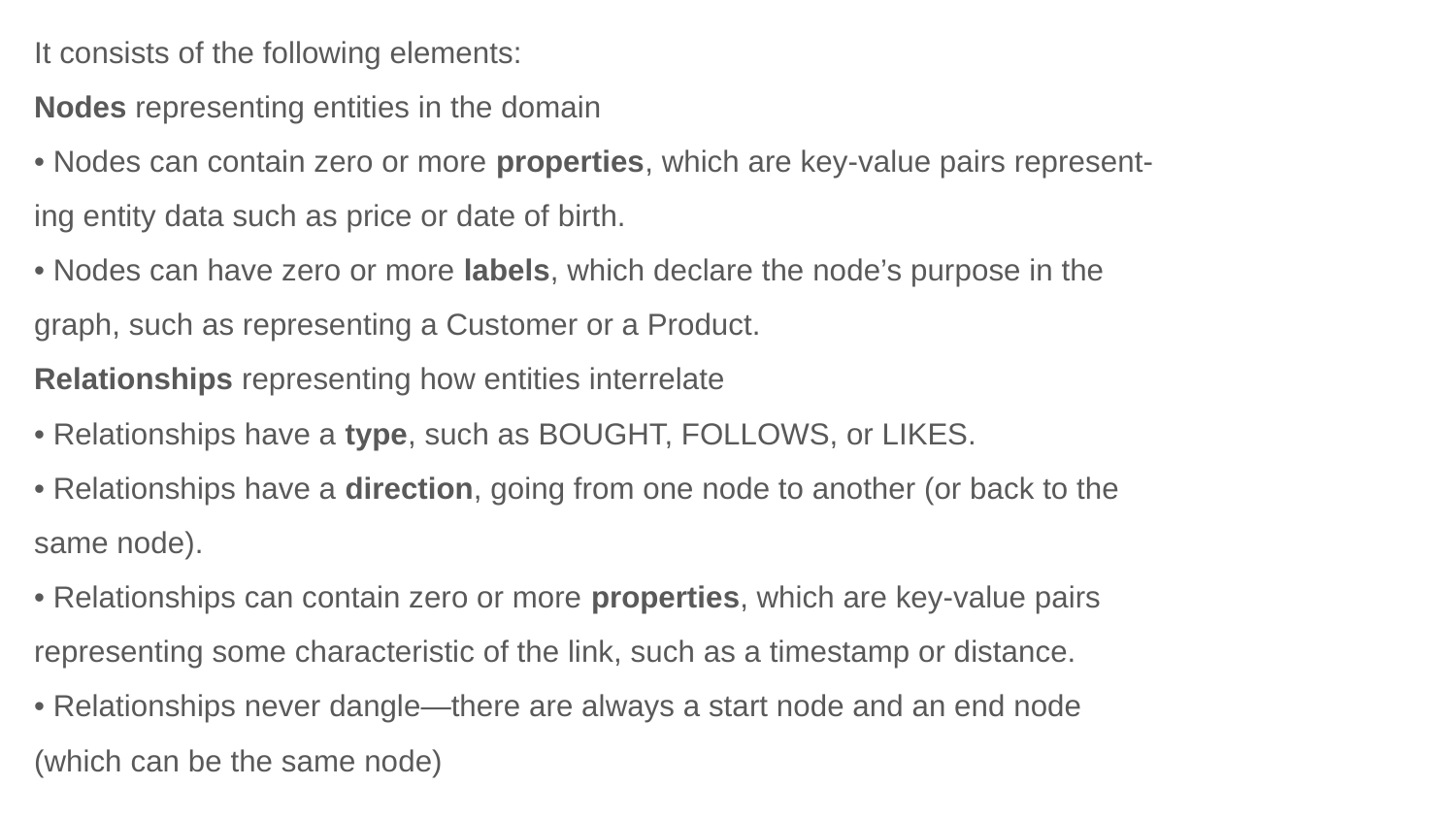

It consists of the following elements:
Nodes representing entities in the domain
• Nodes can contain zero or more properties, which are key-value pairs represent‐
ing entity data such as price or date of birth.
• Nodes can have zero or more labels, which declare the node’s purpose in the
graph, such as representing a Customer or a Product.
Relationships representing how entities interrelate
• Relationships have a type, such as BOUGHT, FOLLOWS, or LIKES.
• Relationships have a direction, going from one node to another (or back to the
same node).
• Relationships can contain zero or more properties, which are key-value pairs
representing some characteristic of the link, such as a timestamp or distance.
• Relationships never dangle—there are always a start node and an end node
(which can be the same node)